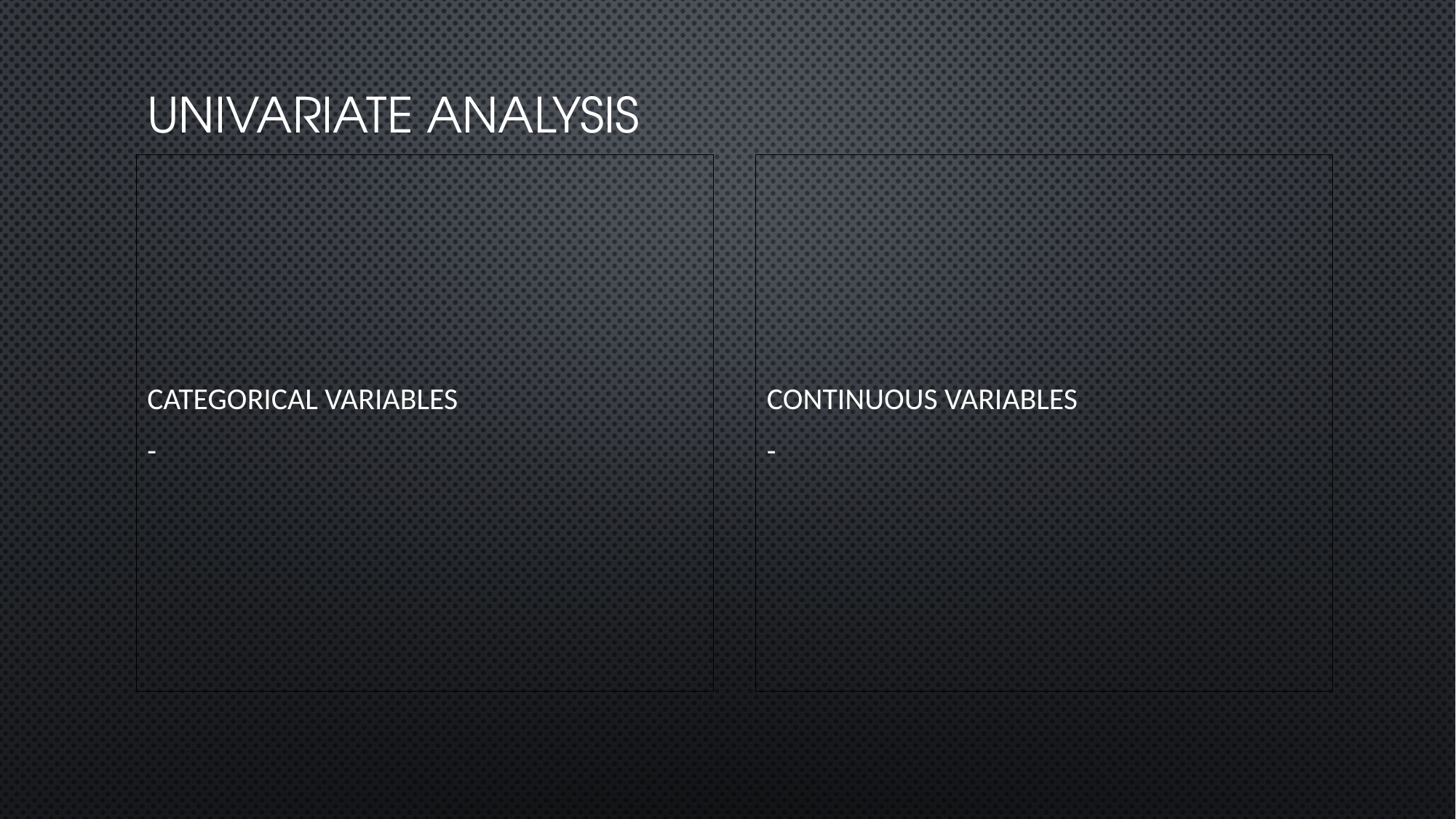

# Univariate Analysis
Categorical Variables
-
Continuous variables
-